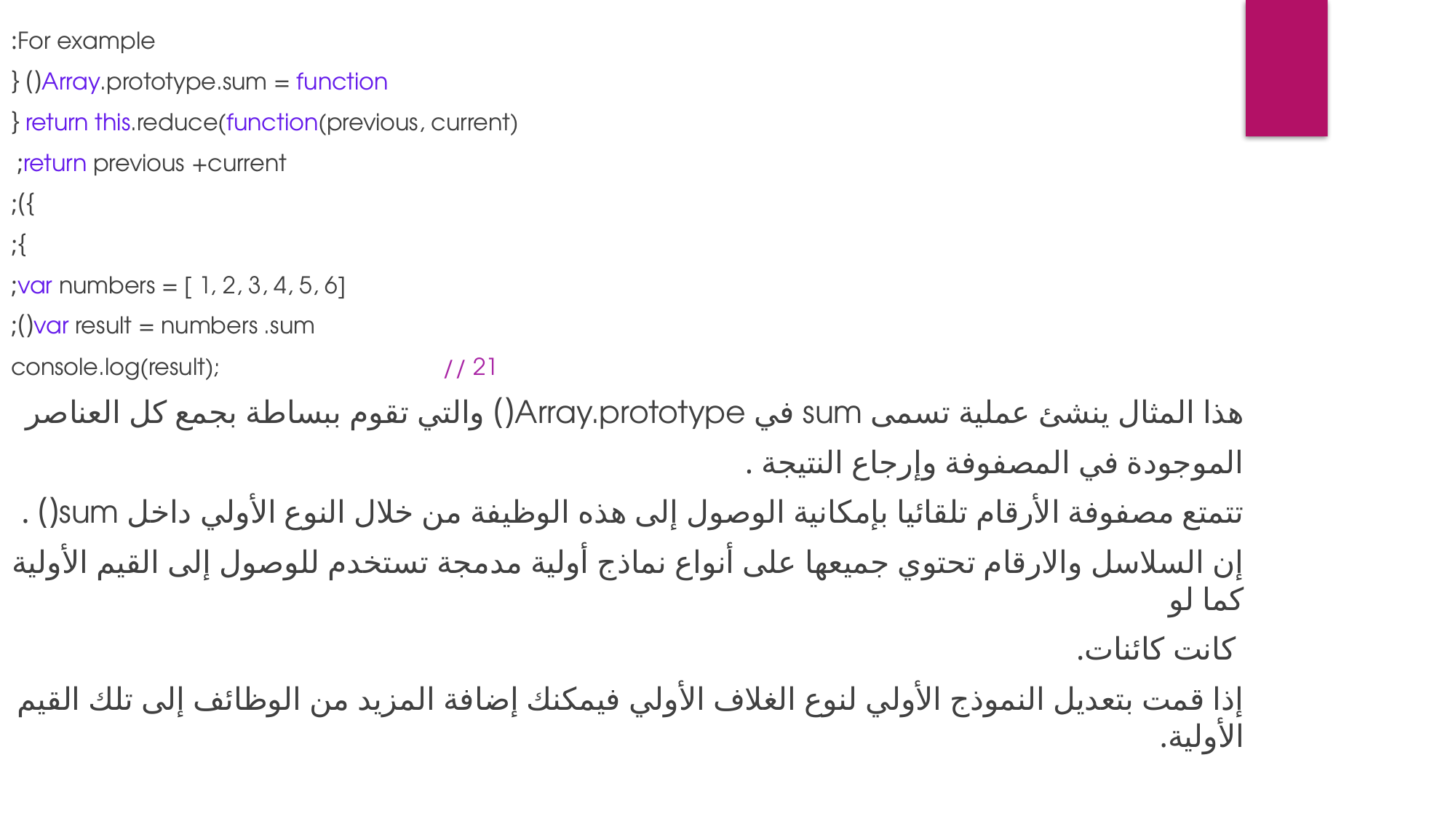

For example:
                                   Array.prototype.sum = function() {
                                 return this.reduce(function(previous, current) {
                                            return previous +current;
                                  });
                        };
                        var numbers = [ 1, 2, 3, 4, 5, 6];
                        var result = numbers .sum();
                        console.log(result);                                   // 21
هذا المثال ينشئ عملية تسمى sum في Array.prototype() والتي تقوم ببساطة بجمع كل العناصر
الموجودة في المصفوفة وإرجاع النتيجة .
تتمتع مصفوفة الأرقام تلقائيا بإمكانية الوصول إلى هذه الوظيفة من خلال النوع الأولي داخل sum() .
إن السلاسل والارقام تحتوي جميعها على أنواع نماذج أولية مدمجة تستخدم للوصول إلى القيم الأولية كما لو
 كانت كائنات.
إذا قمت بتعديل النموذج الأولي لنوع الغلاف الأولي فيمكنك إضافة المزيد من الوظائف إلى تلك القيم الأولية.